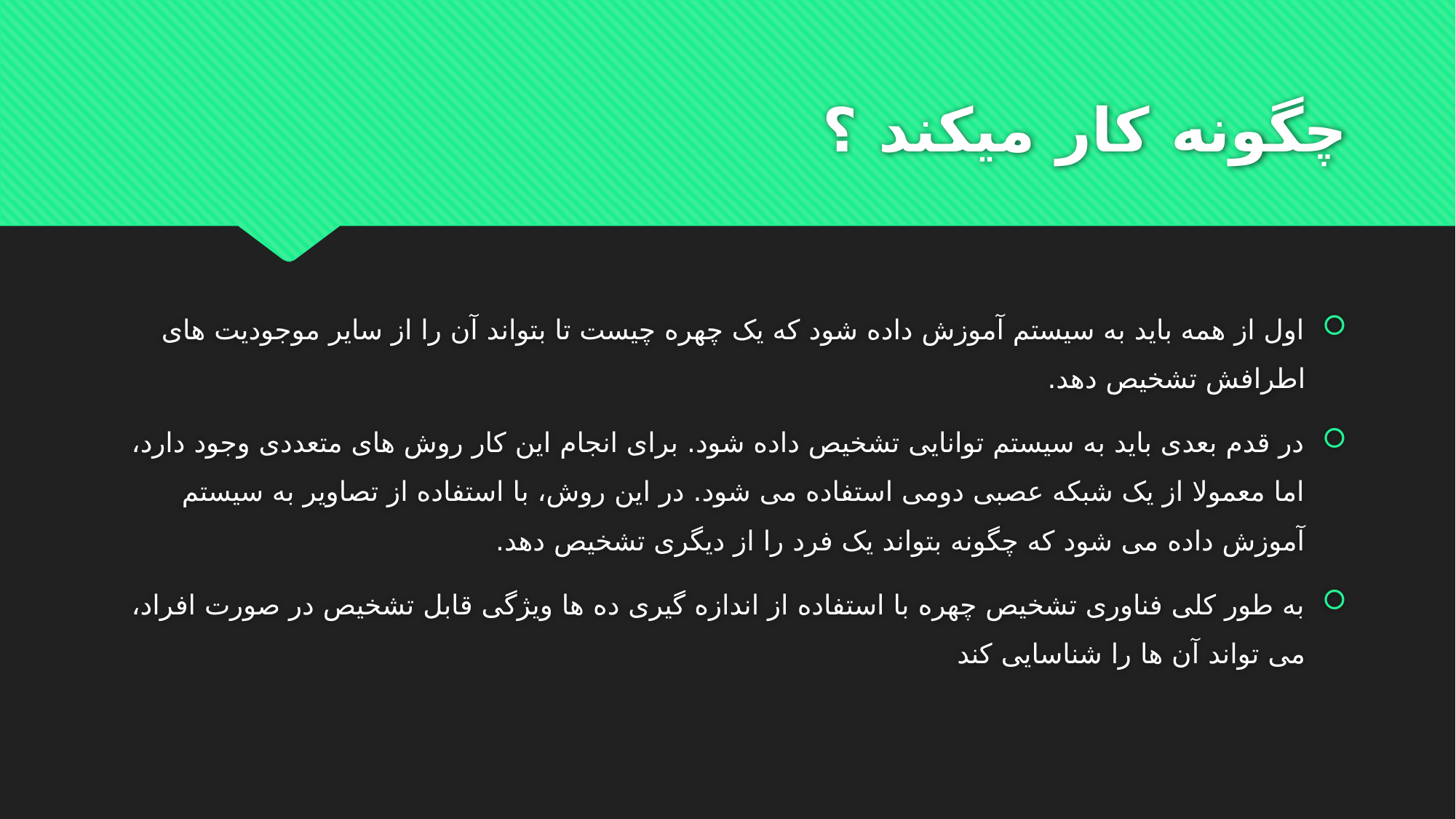

# چگونه کار میکند ؟
اول از همه باید به سیستم آموزش داده شود که یک چهره چیست تا بتواند آن را از سایر موجودیت های اطرافش تشخیص دهد.
در قدم بعدی باید به سیستم توانایی تشخیص داده شود. برای انجام این کار روش های متعددی وجود دارد، اما معمولا از یک شبکه عصبی دومی استفاده می شود. در این روش، با استفاده از تصاویر به سیستم آموزش داده می شود که چگونه بتواند یک فرد را از دیگری تشخیص دهد.
به طور کلی فناوری تشخیص چهره با استفاده از اندازه گیری ده ها ویژگی قابل تشخیص در صورت افراد، می تواند آن ها را شناسایی کند